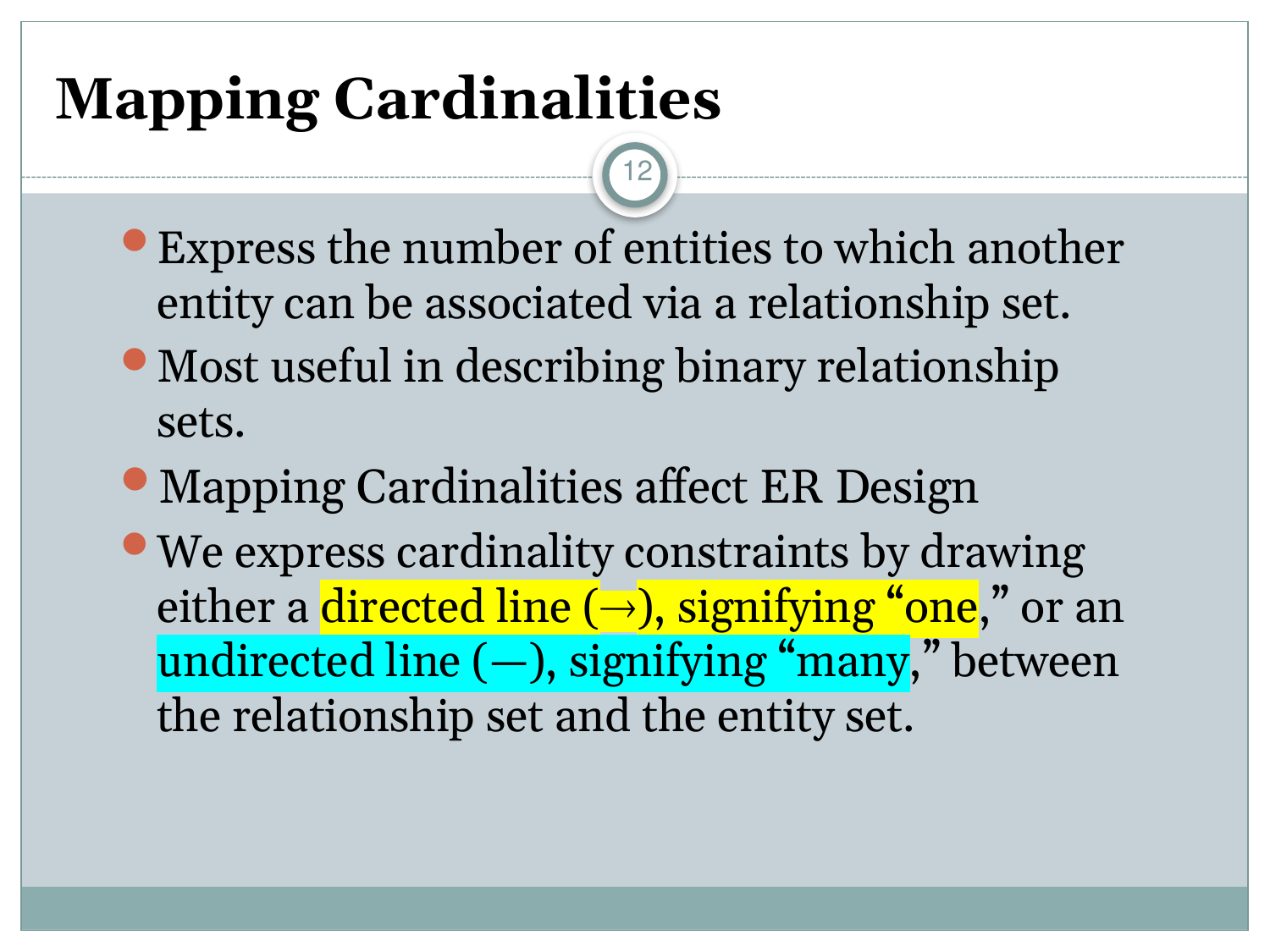

# Mapping Cardinalities
12
Express the number of entities to which another entity can be associated via a relationship set.
Most useful in describing binary relationship sets.
Mapping Cardinalities affect ER Design
We express cardinality constraints by drawing either a directed line (→), signifying “one,” or an undirected line (—), signifying “many,” between the relationship set and the entity set.